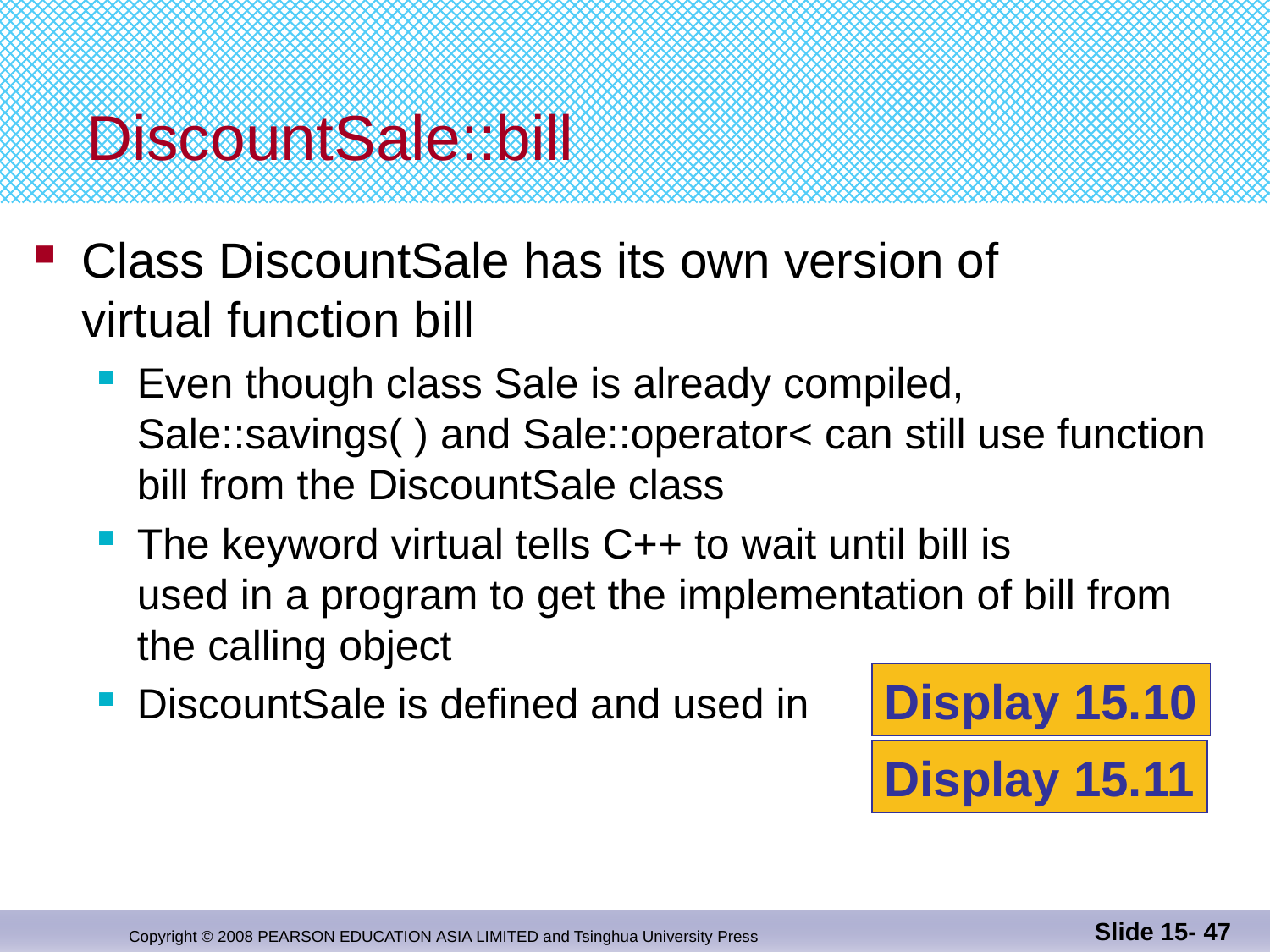

# DiscountSale::bill
Class DiscountSale has its own version of
virtual function bill
Even though class Sale is already compiled,
Sale::savings( ) and Sale::operator< can still use function bill from the DiscountSale class
The keyword virtual tells C++ to wait until bill is
used in a program to get the implementation of bill from the calling object
DiscountSale is defined and used in

Display 15.10
Display 15.11
Slide 15- 47